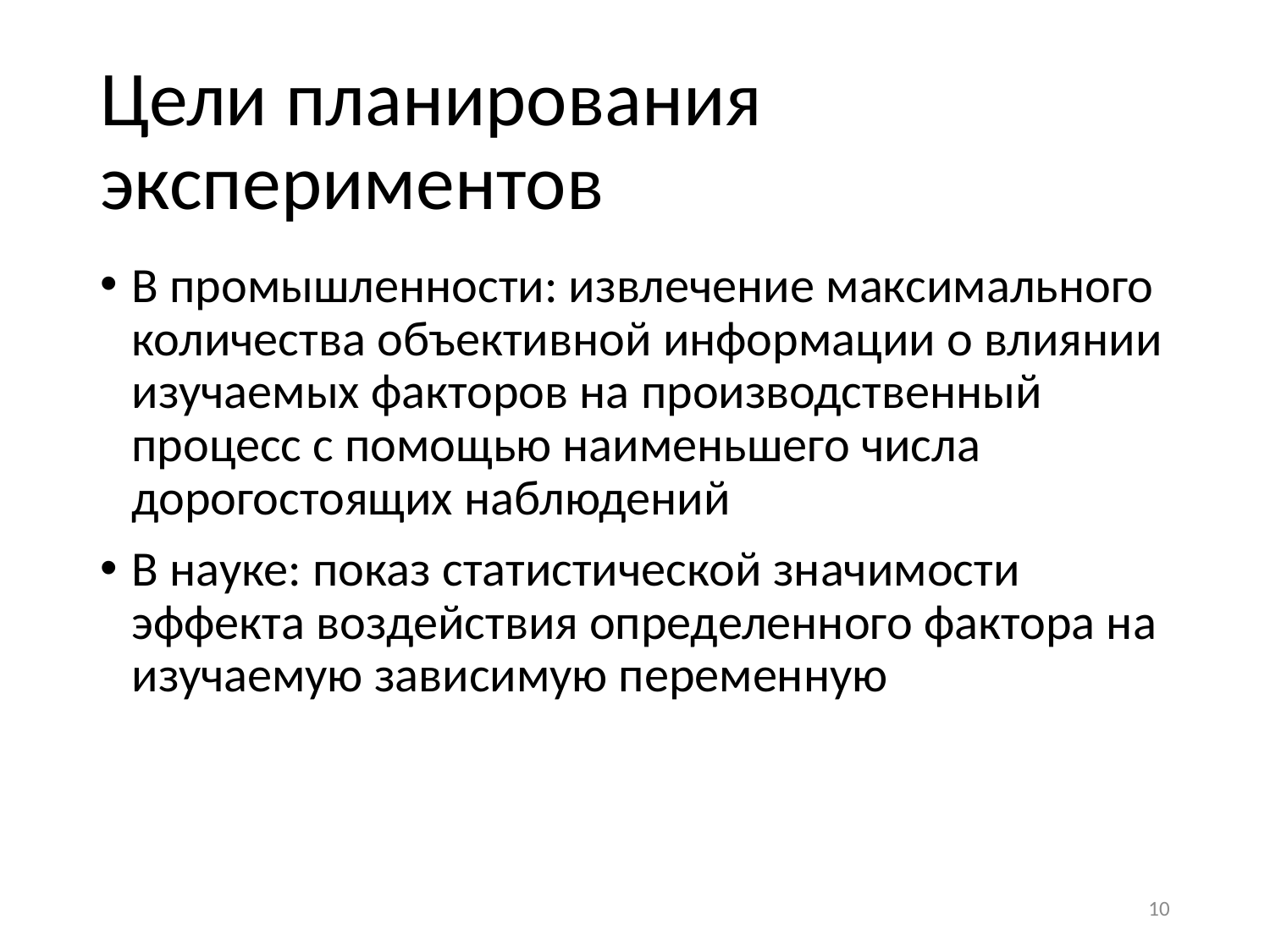

# Цели планирования экспериментов
В промышленности: извлечение максимального количества объективной информации о влиянии изучаемых факторов на производственный процесс с помощью наименьшего числа дорогостоящих наблюдений
В науке: показ статистической значимости эффекта воздействия определенного фактора на изучаемую зависимую переменную
10